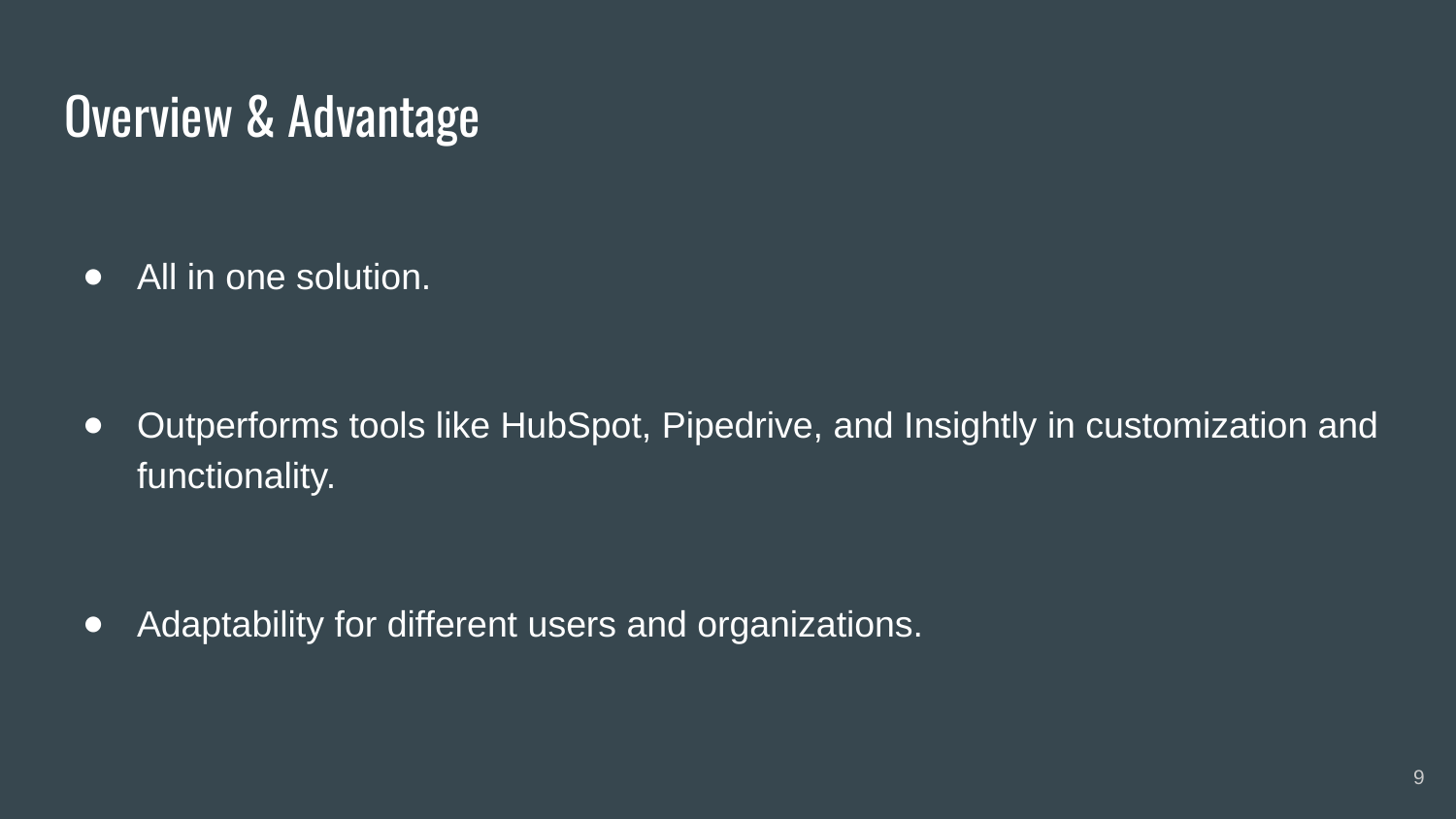

# Overview & Advantage
All in one solution.

Outperforms tools like HubSpot, Pipedrive, and Insightly in customization and functionality.

Adaptability for different users and organizations.

9